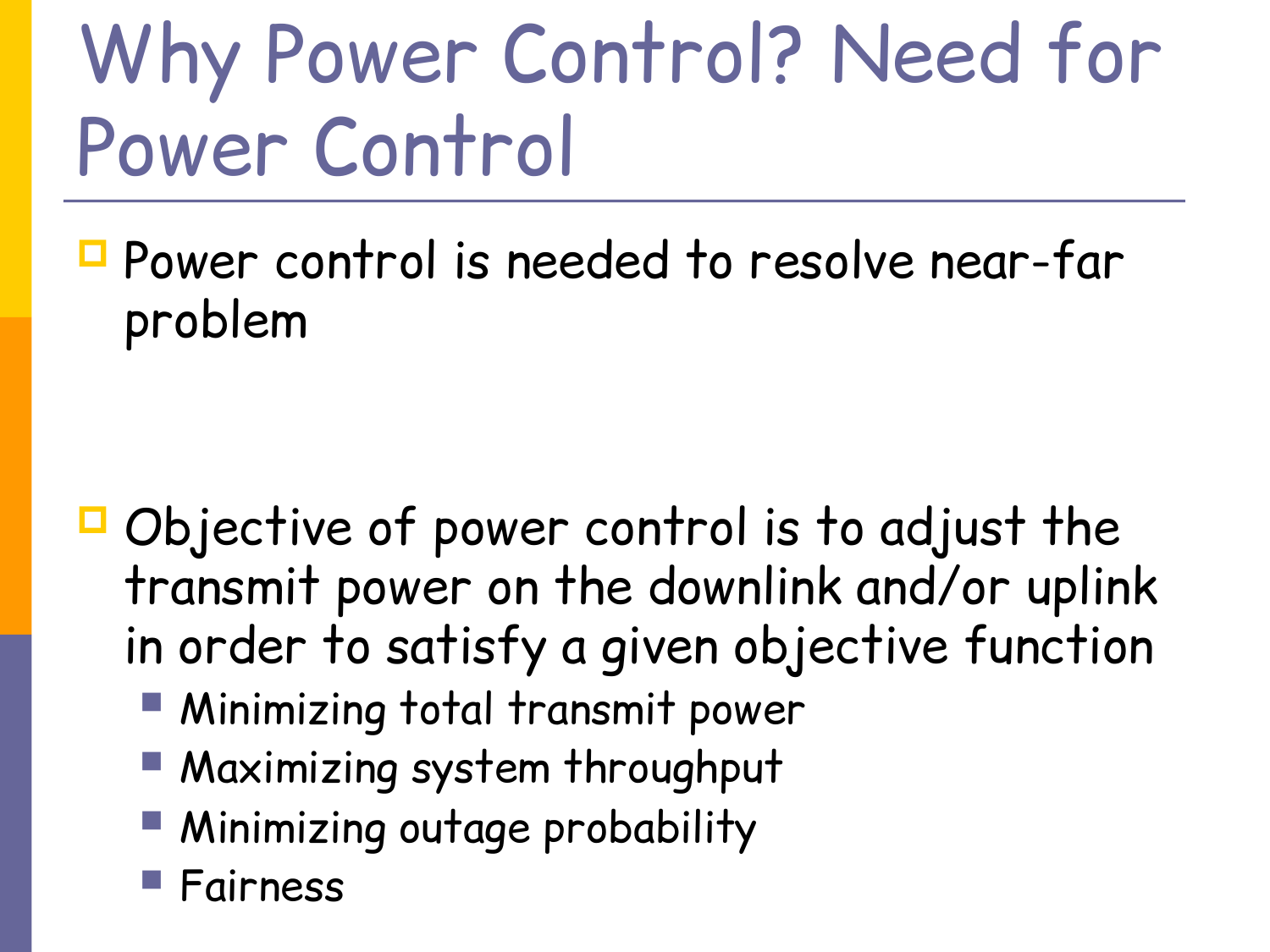

# Why Power Control? Need for Power Control
Power control is needed to resolve near-far problem

Objective of power control is to adjust the transmit power on the downlink and/or uplink in order to satisfy a given objective function
Minimizing total transmit power
Maximizing system throughput
Minimizing outage probability
Fairness